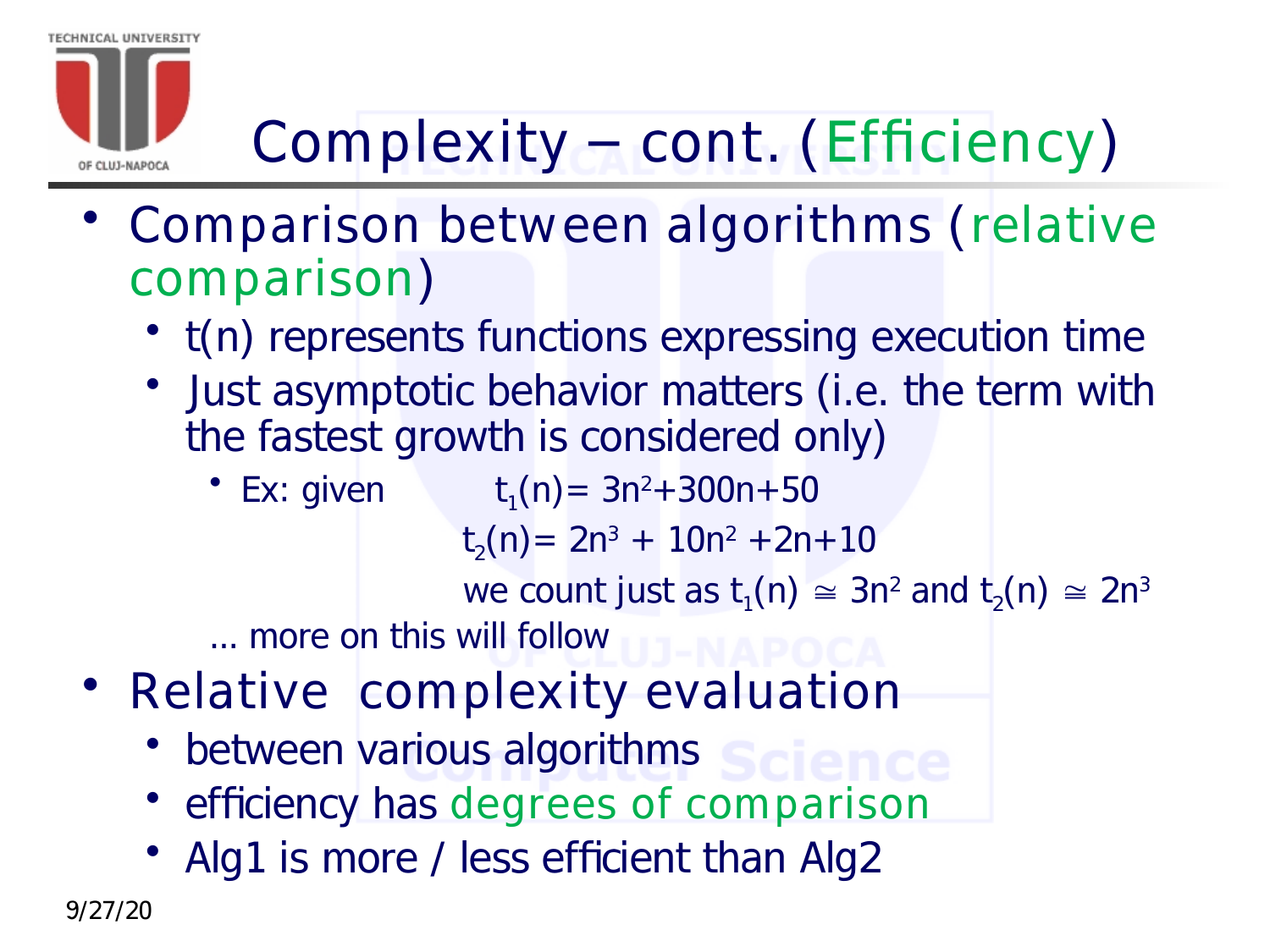

# Complexity – cont. (Efficiency)
Comparison between algorithms (relative comparison)
t(n) represents functions expressing execution time
Just asymptotic behavior matters (i.e. the term with the fastest growth is considered only)
Ex: given	t1(n)= 3n2+300n+50
                       t2(n)= 2n3 + 10n2 +2n+10
		we count just as t1(n) ≅ 3n2 and t2(n) ≅ 2n3
… more on this will follow
Relative  complexity evaluation
between various algorithms
efficiency has degrees of comparison
Alg1 is more / less efficient than Alg2
9/27/20